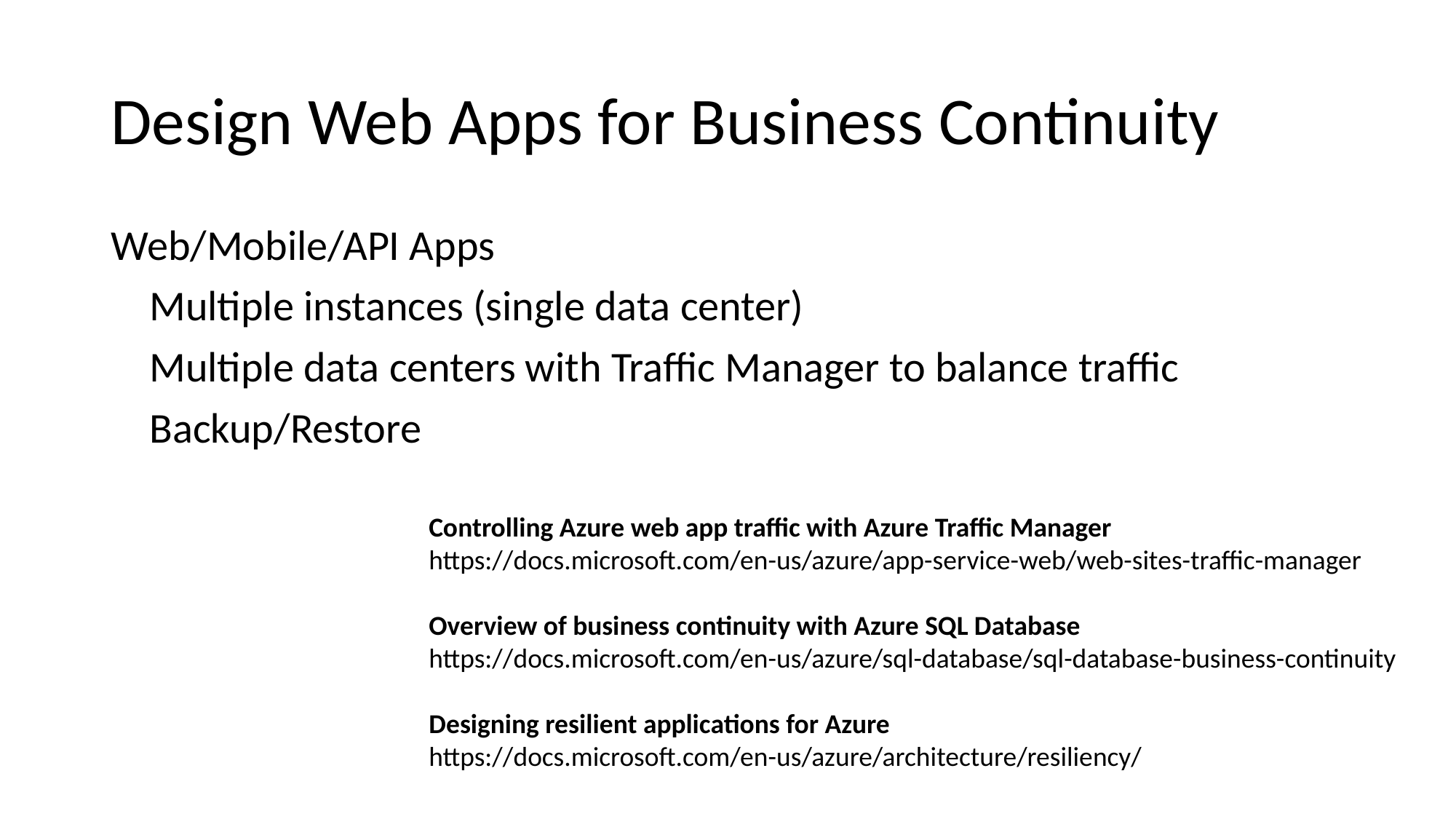

# Design Web Apps for Business Continuity
Web/Mobile/API Apps
    Multiple instances (single data center)
    Multiple data centers with Traffic Manager to balance traffic
    Backup/Restore

Controlling Azure web app traffic with Azure Traffic Manager
https://docs.microsoft.com/en-us/azure/app-service-web/web-sites-traffic-manager

Overview of business continuity with Azure SQL Database
https://docs.microsoft.com/en-us/azure/sql-database/sql-database-business-continuity

Designing resilient applications for Azure
https://docs.microsoft.com/en-us/azure/architecture/resiliency/